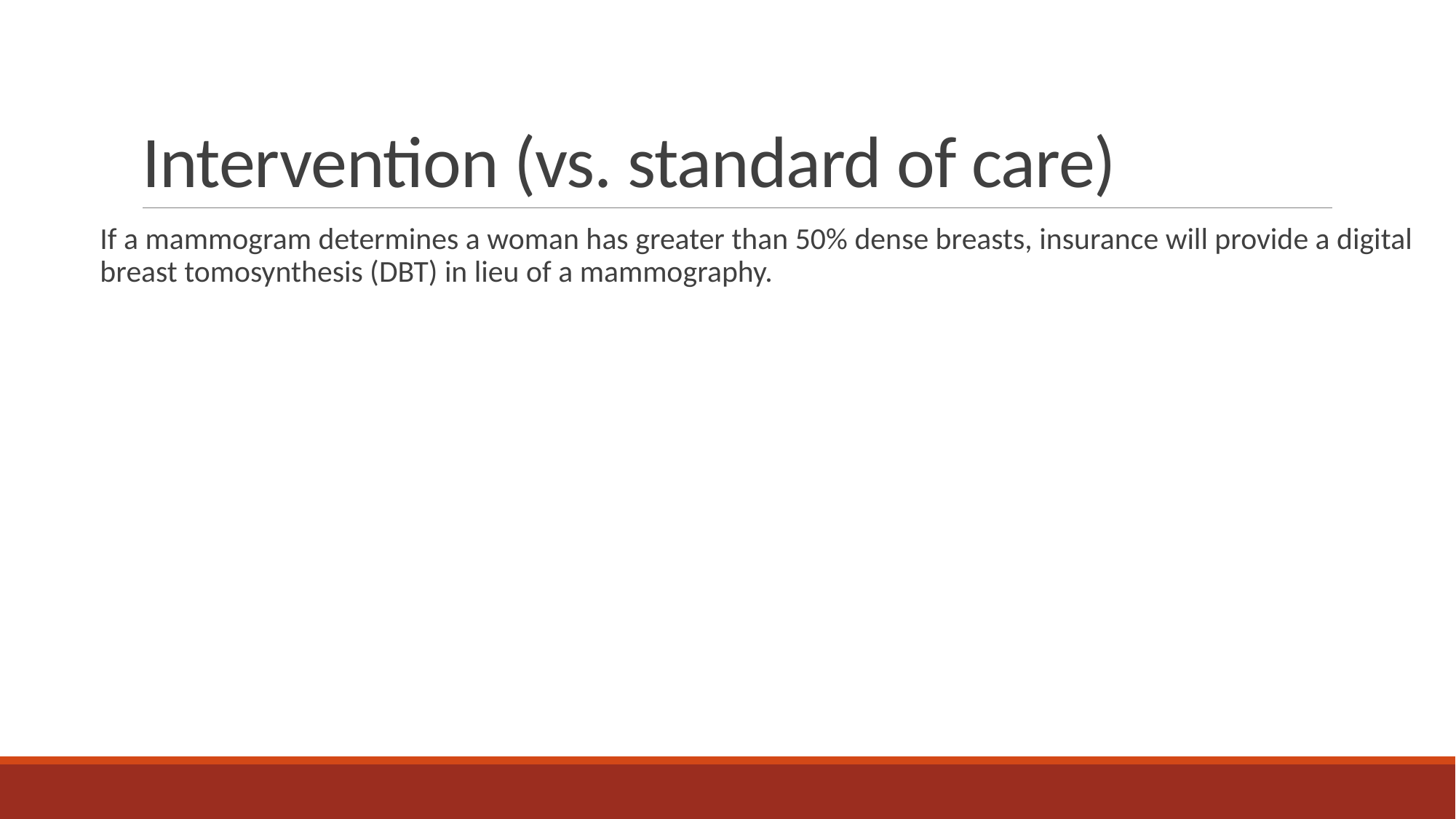

# Intervention (vs. standard of care)
If a mammogram determines a woman has greater than 50% dense breasts, insurance will provide a digital breast tomosynthesis (DBT) in lieu of a mammography.